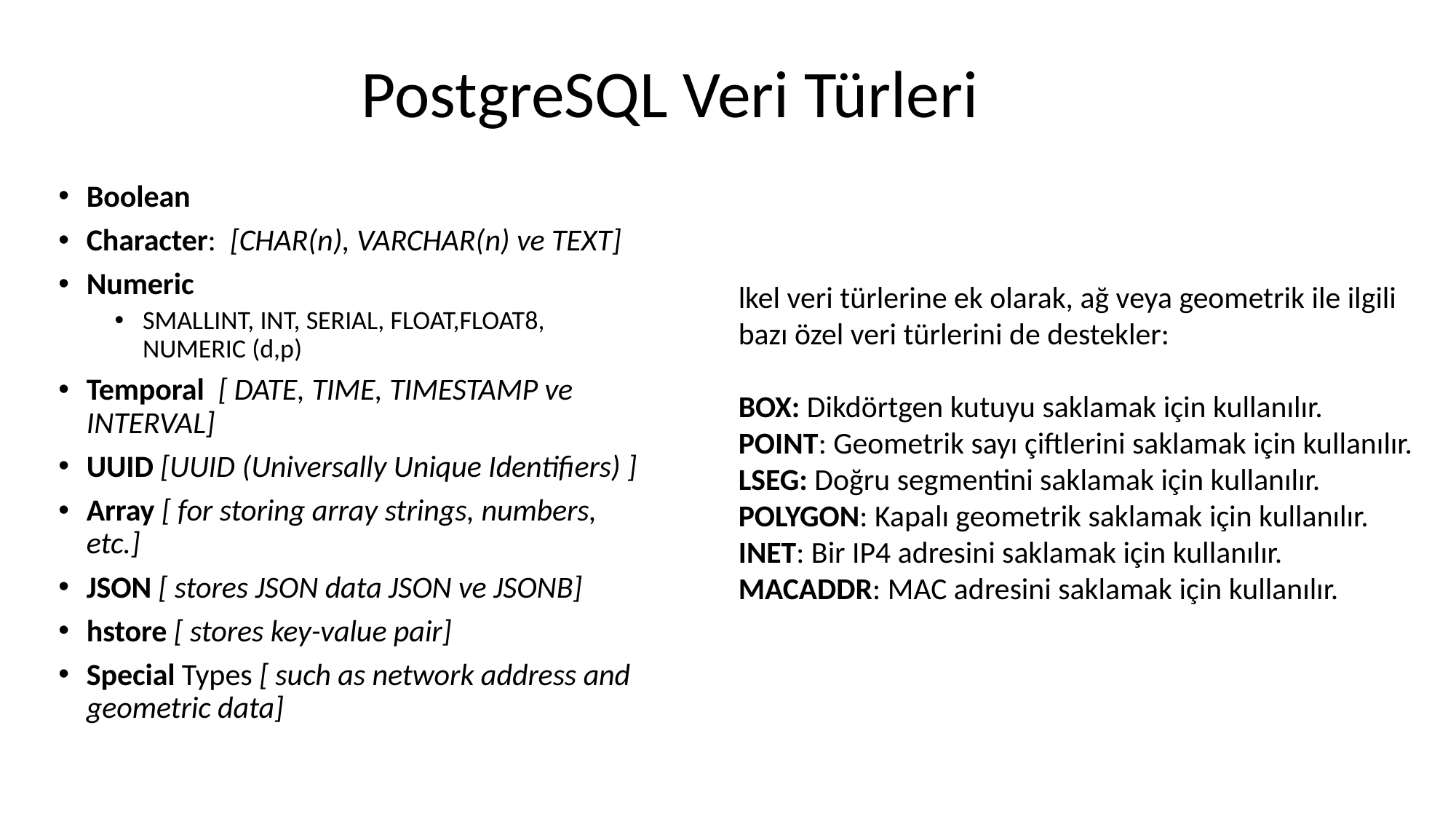

# PostgreSQL Veri Türleri
Boolean
Character:  [CHAR(n), VARCHAR(n) ve TEXT]
Numeric
SMALLINT, INT, SERIAL, FLOAT,FLOAT8, NUMERIC (d,p)
Temporal  [ DATE, TIME, TIMESTAMP ve INTERVAL]
UUID [UUID (Universally Unique Identifiers) ]
Array [ for storing array strings, numbers, etc.]
JSON [ stores JSON data JSON ve JSONB]
hstore [ stores key-value pair]
Special Types [ such as network address and geometric data]

lkel veri türlerine ek olarak, ağ veya geometrik ile ilgili bazı özel veri türlerini de destekler:

BOX: Dikdörtgen kutuyu saklamak için kullanılır.
POINT: Geometrik sayı çiftlerini saklamak için kullanılır.
LSEG: Doğru segmentini saklamak için kullanılır.
POLYGON: Kapalı geometrik saklamak için kullanılır.
INET: Bir IP4 adresini saklamak için kullanılır.
MACADDR: MAC adresini saklamak için kullanılır.